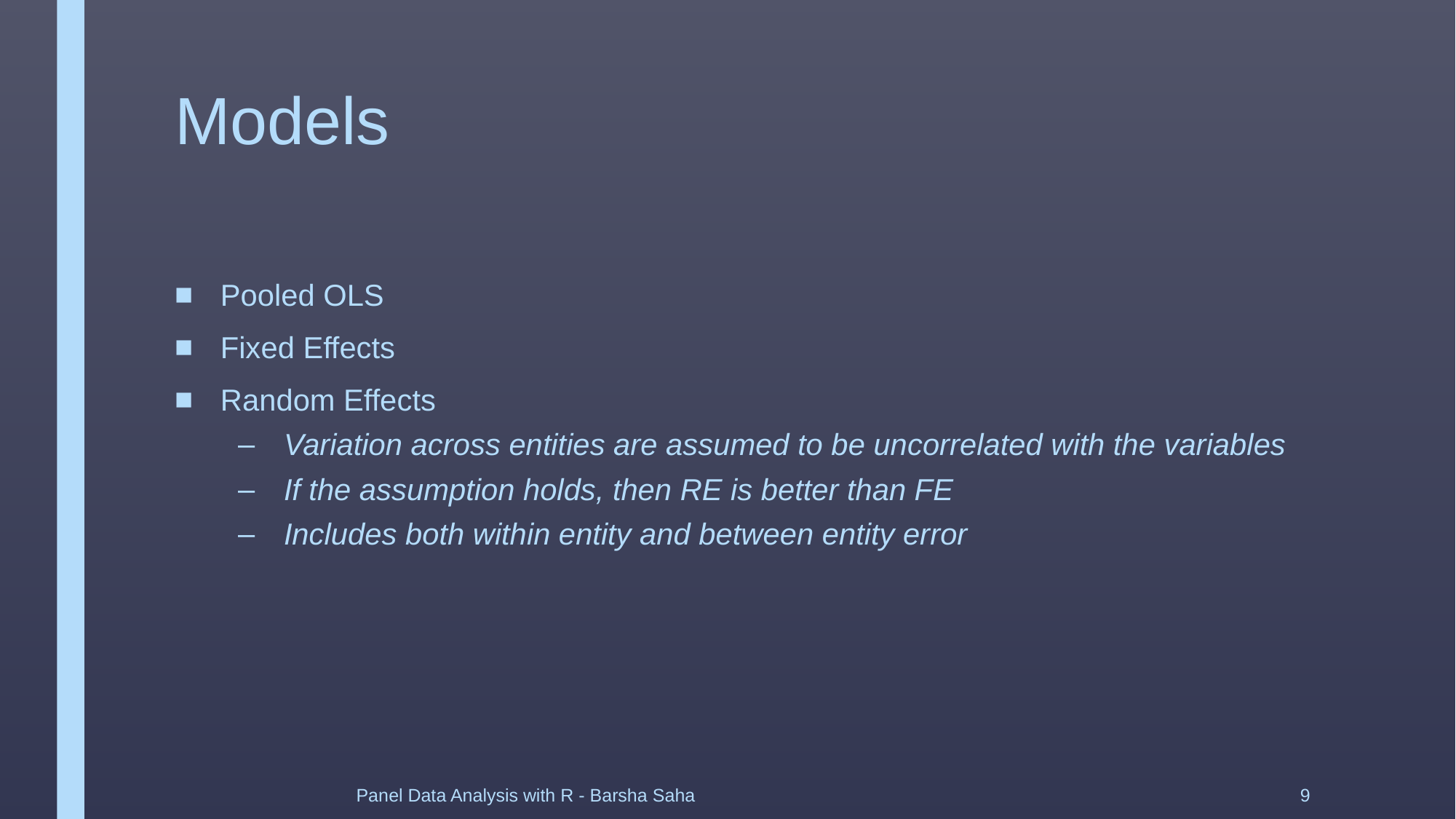

# Models
Pooled OLS
Fixed Effects
Random Effects
Variation across entities are assumed to be uncorrelated with the variables
If the assumption holds, then RE is better than FE
Includes both within entity and between entity error
Panel Data Analysis with R - Barsha Saha
9